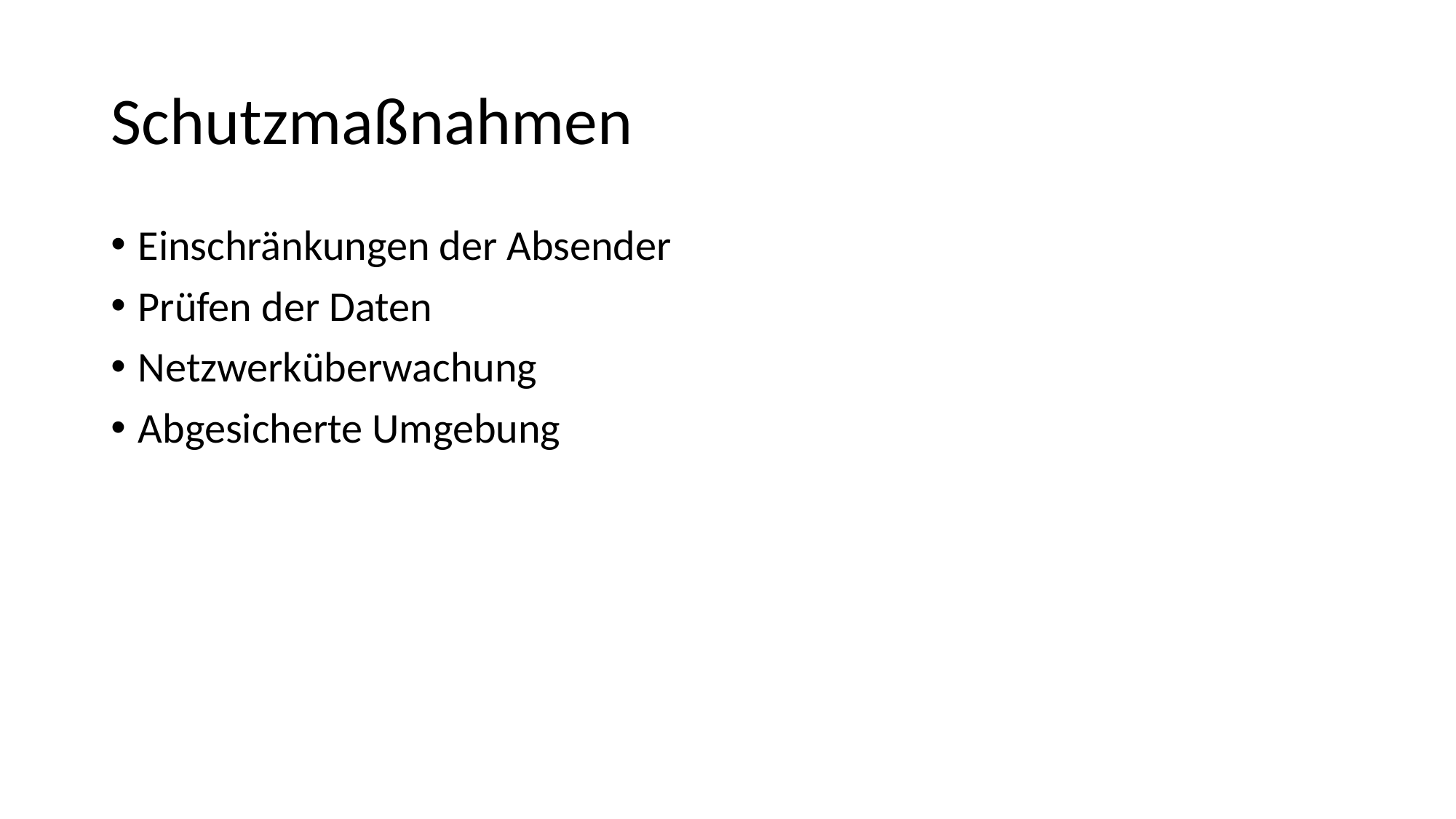

# Schutzmaßnahmen
Einschränkungen der Absender
Prüfen der Daten
Netzwerküberwachung
Abgesicherte Umgebung